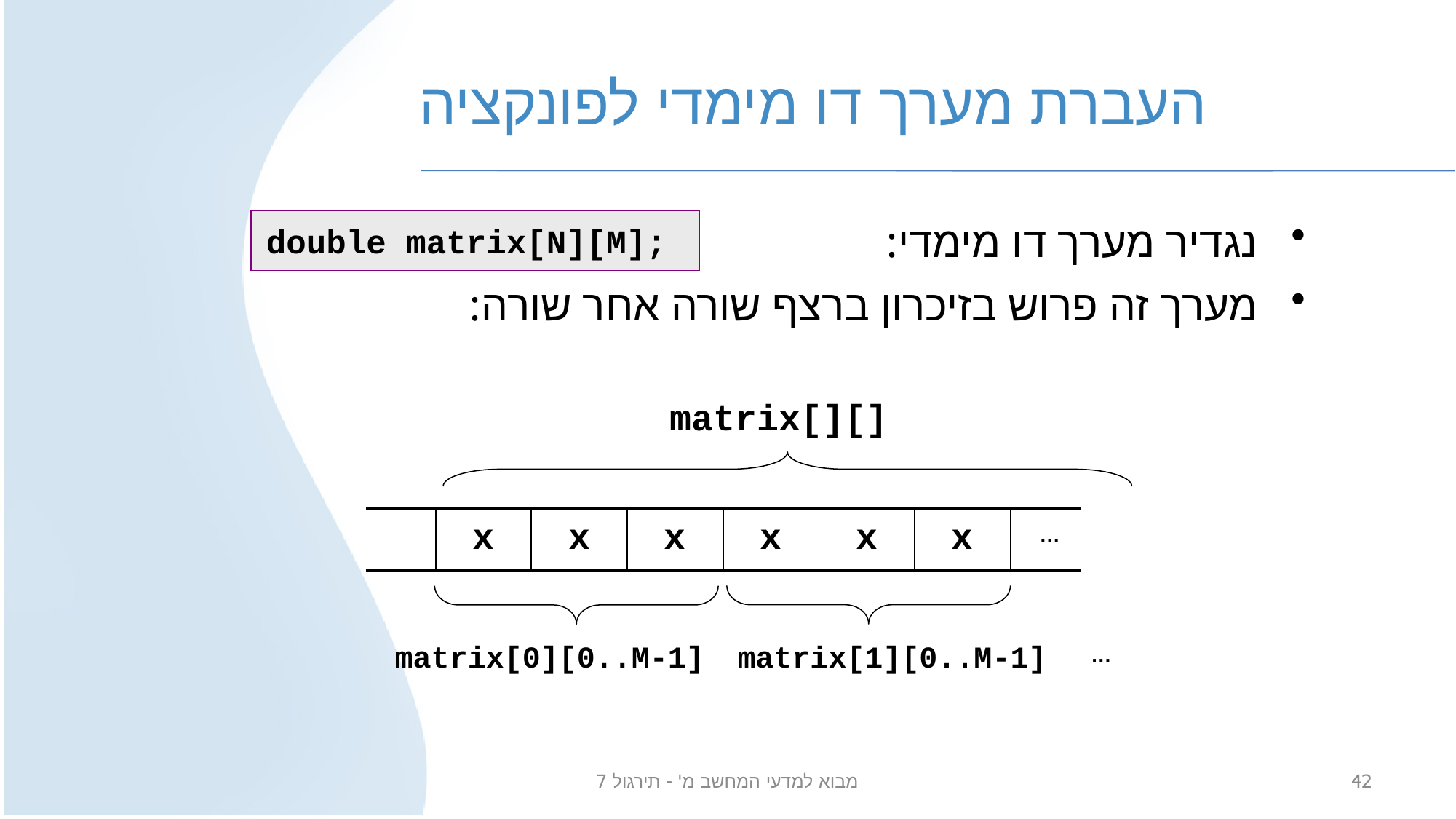

# העברת מערך דו מימדי לפונקציה

נגדיר מערך דו מימדי:
מערך זה פרוש בזיכרון ברצף שורה אחר שורה:

double matrix[N][M];
matrix[][]

…
|  | x | x | x | x | x | x |  |
| --- | --- | --- | --- | --- | --- | --- | --- |
…
matrix[0][0..M-1]
matrix[1][0..M-1]
מבוא למדעי המחשב מ' - תירגול 7
42